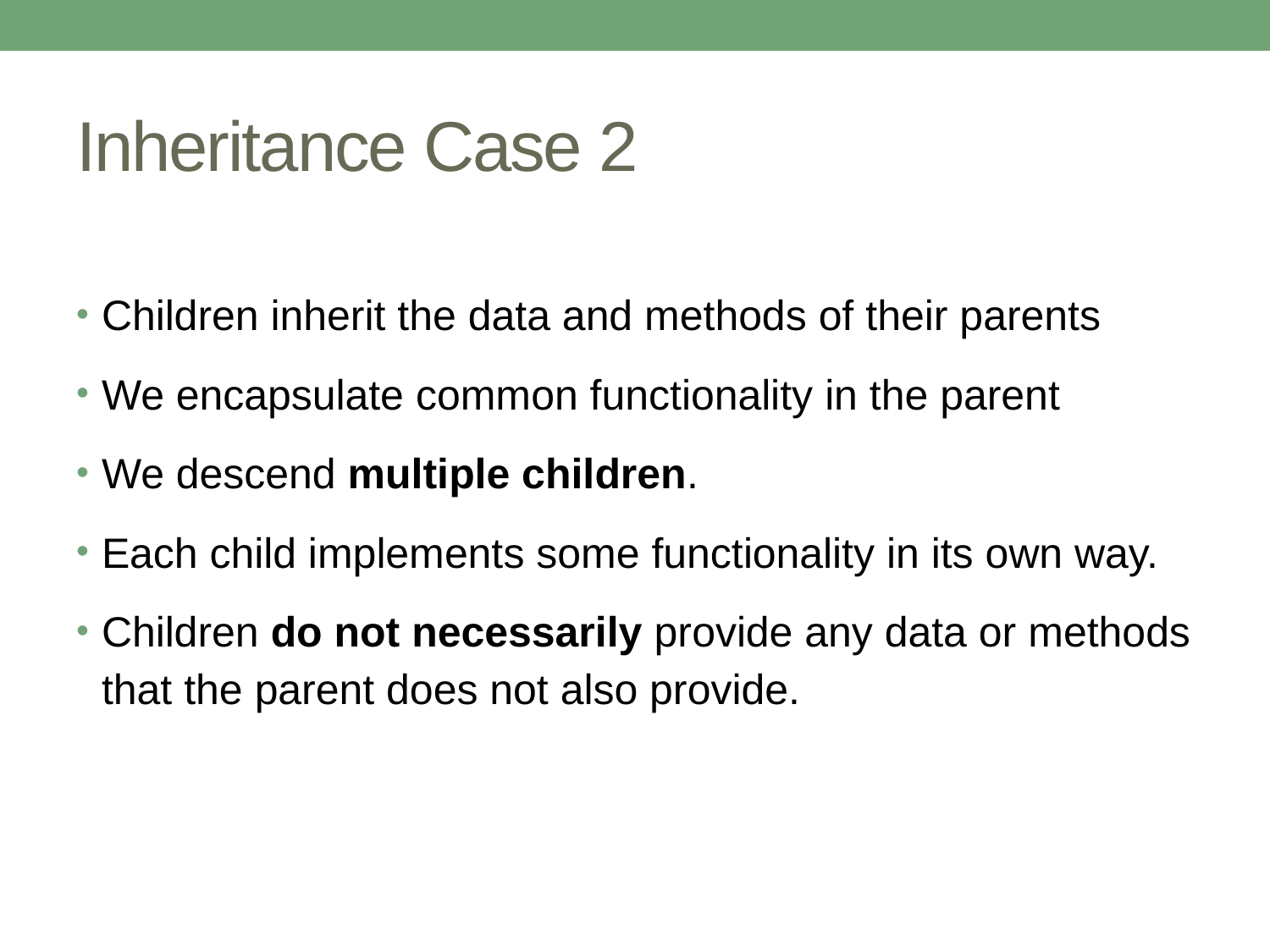

# Inheritance Case 2
Children inherit the data and methods of their parents
We encapsulate common functionality in the parent
We descend multiple children.
Each child implements some functionality in its own way.
Children do not necessarily provide any data or methods that the parent does not also provide.